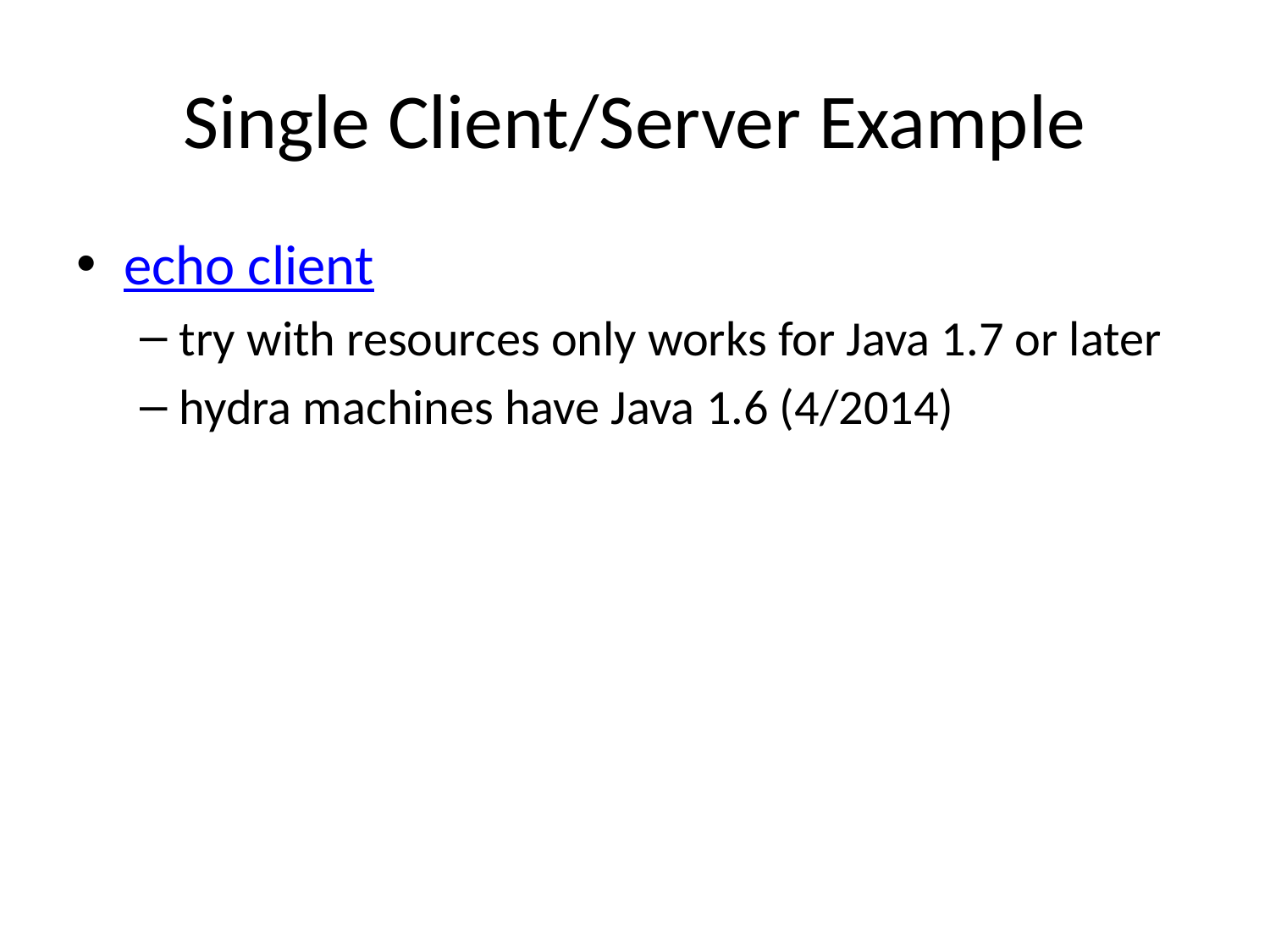

# Single Client/Server Example
echo client
try with resources only works for Java 1.7 or later
hydra machines have Java 1.6 (4/2014)